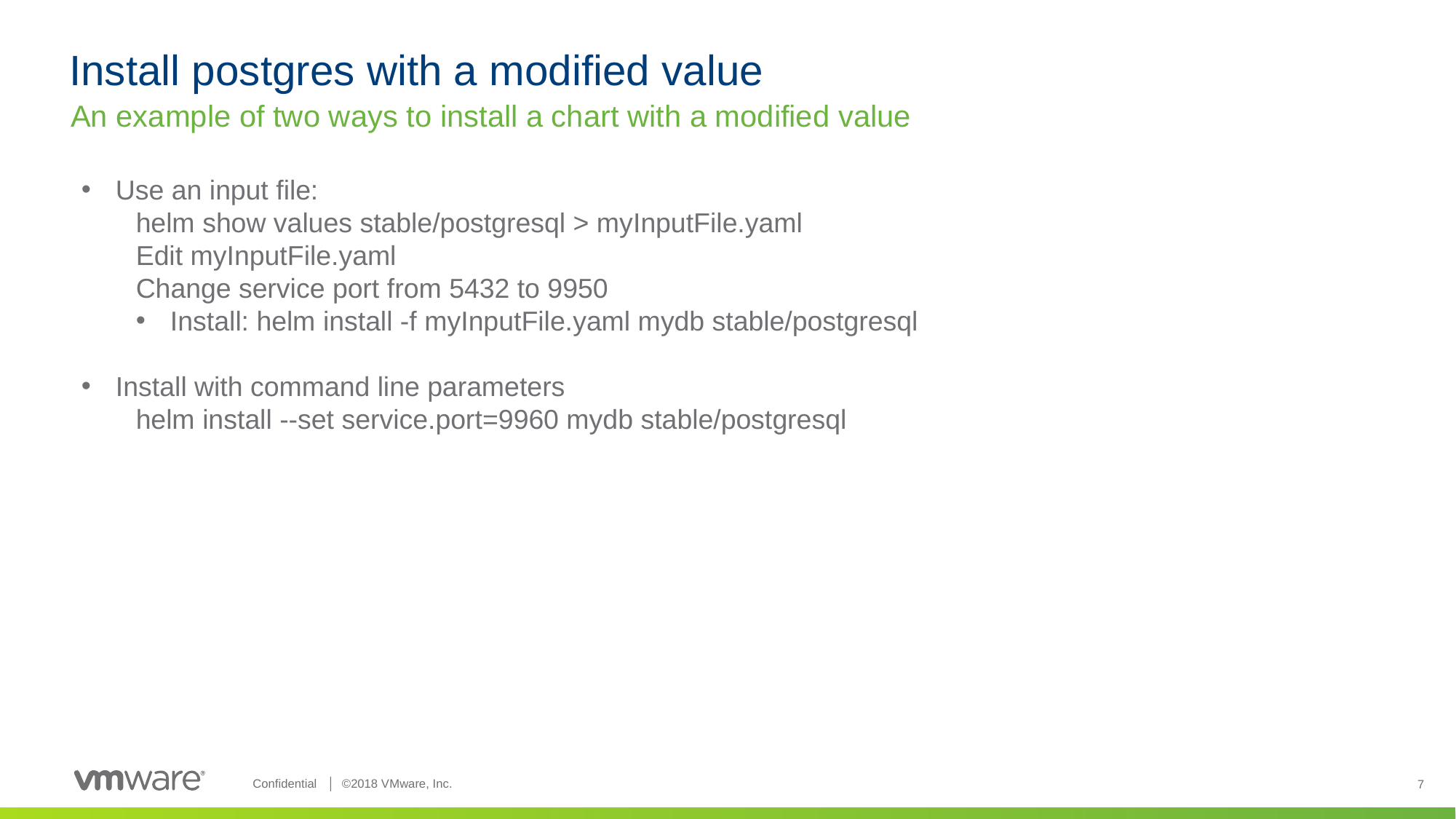

# Install postgres with a modified value
An example of two ways to install a chart with a modified value
Use an input file:
helm show values stable/postgresql > myInputFile.yaml
Edit myInputFile.yaml
Change service port from 5432 to 9950
Install: helm install -f myInputFile.yaml mydb stable/postgresql

Install with command line parameters
helm install --set service.port=9960 mydb stable/postgresql